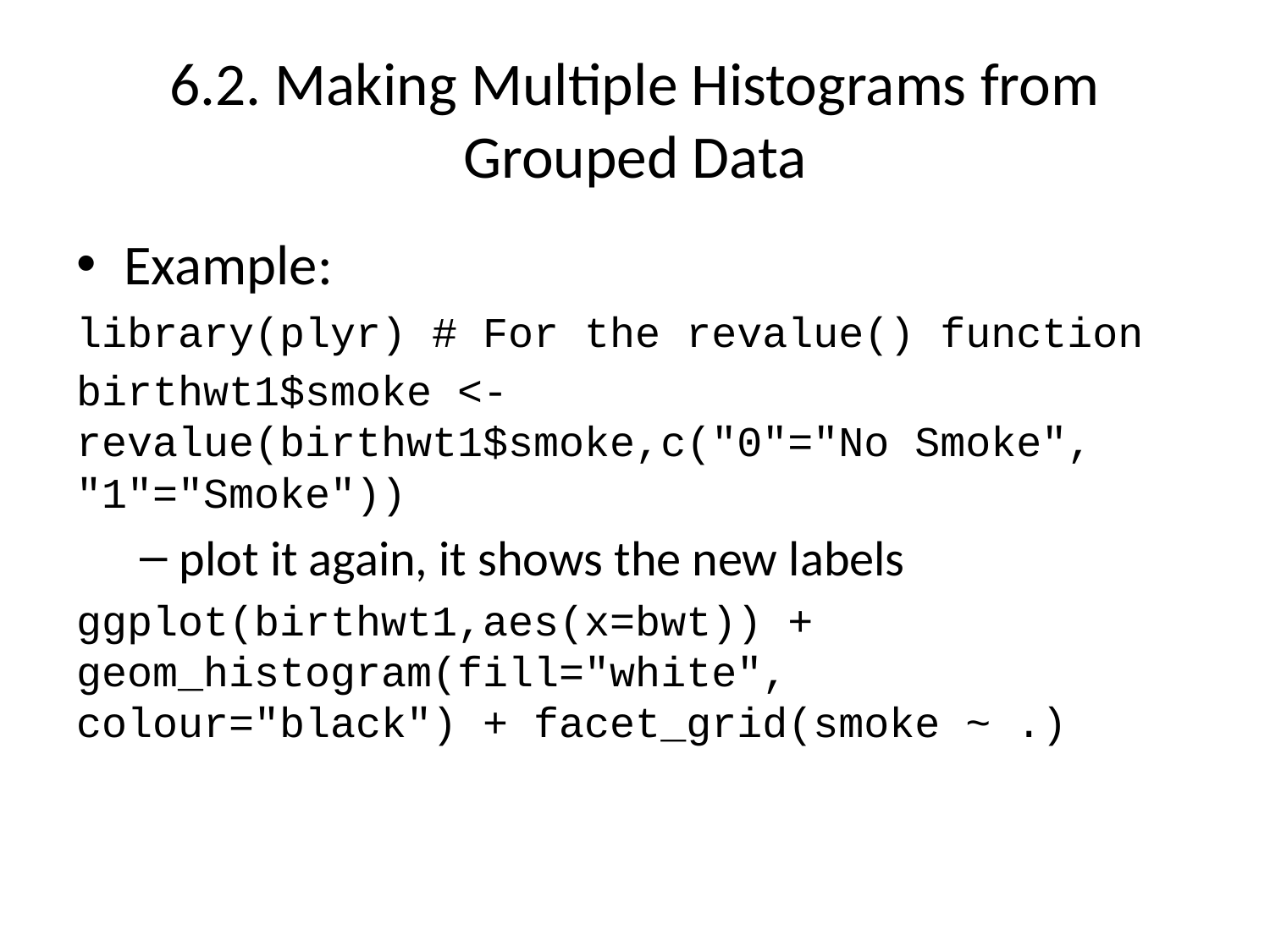

# 6.2. Making Multiple Histograms from Grouped Data
Example:
library(plyr) # For the revalue() function
birthwt1$smoke <-revalue(birthwt1$smoke,c("0"="No Smoke", "1"="Smoke"))
plot it again, it shows the new labels
ggplot(birthwt1,aes(x=bwt)) + geom_histogram(fill="white", colour="black") + facet_grid(smoke ~ .)